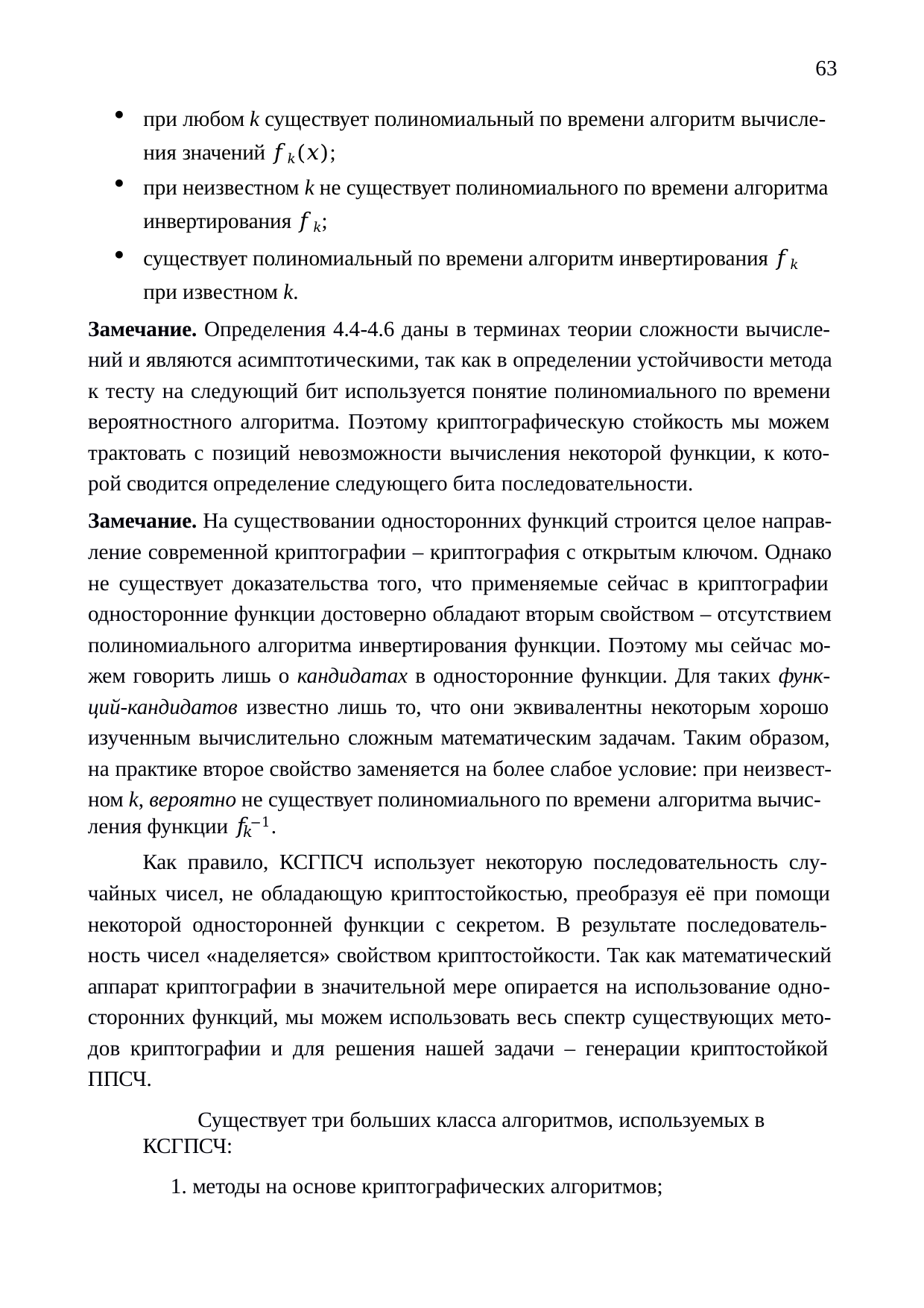

63
при любом k существует полиномиальный по времени алгоритм вычисле-  ния значений 𝑓𝑘(𝑥);
при неизвестном k не существует полиномиального по времени алгоритма  инвертирования 𝑓𝑘;
существует полиномиальный по времени алгоритм инвертирования 𝑓𝑘  при известном k.
Замечание. Определения 4.4-4.6 даны в терминах теории сложности вычисле-  ний и являются асимптотическими, так как в определении устойчивости метода  к тесту на следующий бит используется понятие полиномиального по времени  вероятностного алгоритма. Поэтому криптографическую стойкость мы можем  трактовать с позиций невозможности вычисления некоторой функции, к кото-  рой сводится определение следующего бита последовательности.
Замечание. На существовании односторонних функций строится целое направ-  ление современной криптографии – криптография с открытым ключом. Однако  не существует доказательства того, что применяемые сейчас в криптографии  односторонние функции достоверно обладают вторым свойством – отсутствием  полиномиального алгоритма инвертирования функции. Поэтому мы сейчас мо-  жем говорить лишь о кандидатах в односторонние функции. Для таких функ-  ций-кандидатов известно лишь то, что они эквивалентны некоторым хорошо  изученным вычислительно сложным математическим задачам. Таким образом,  на практике второе свойство заменяется на более слабое условие: при неизвест-  ном k, вероятно не существует полиномиального по времени алгоритма вычис-
ления функции 𝑓−1.
𝑘
Как правило, КСГПСЧ использует некоторую последовательность слу-  чайных чисел, не обладающую криптостойкостью, преобразуя её при помощи  некоторой односторонней функции с секретом. В результате последователь-  ность чисел «наделяется» свойством криптостойкости. Так как математический  аппарат криптографии в значительной мере опирается на использование одно-  сторонних функций, мы можем использовать весь спектр существующих мето-  дов криптографии и для решения нашей задачи – генерации криптостойкой  ППСЧ.
Существует три больших класса алгоритмов, используемых в КСГПСЧ:
1. методы на основе криптографических алгоритмов;